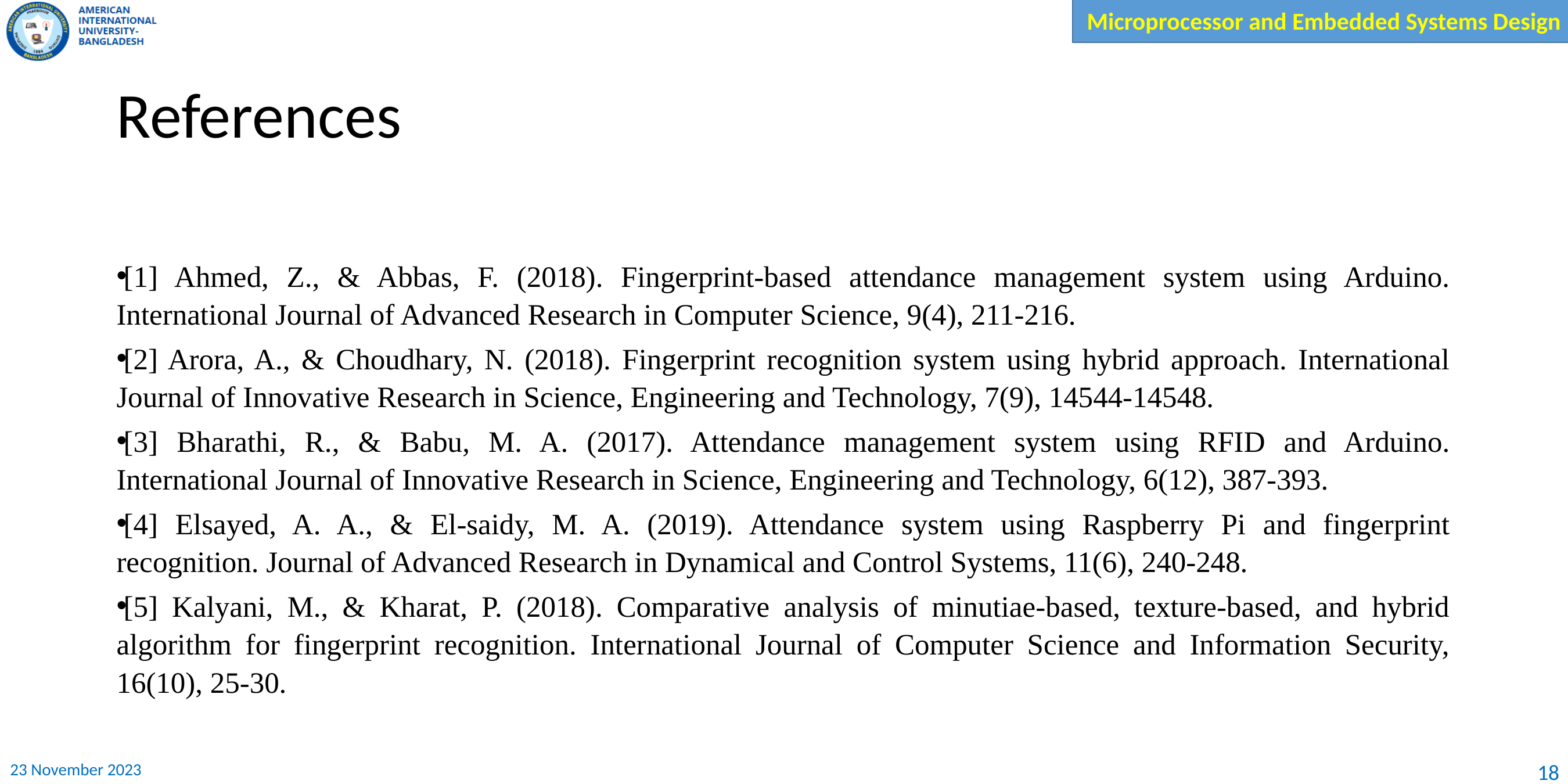

# References

[1] Ahmed, Z., & Abbas, F. (2018). Fingerprint-based attendance management system using Arduino. International Journal of Advanced Research in Computer Science, 9(4), 211-216.
[2] Arora, A., & Choudhary, N. (2018). Fingerprint recognition system using hybrid approach. International Journal of Innovative Research in Science, Engineering and Technology, 7(9), 14544-14548.
[3] Bharathi, R., & Babu, M. A. (2017). Attendance management system using RFID and Arduino. International Journal of Innovative Research in Science, Engineering and Technology, 6(12), 387-393.
[4] Elsayed, A. A., & El-saidy, M. A. (2019). Attendance system using Raspberry Pi and fingerprint recognition. Journal of Advanced Research in Dynamical and Control Systems, 11(6), 240-248.
[5] Kalyani, M., & Kharat, P. (2018). Comparative analysis of minutiae-based, texture-based, and hybrid algorithm for fingerprint recognition. International Journal of Computer Science and Information Security, 16(10), 25-30.

23 November 2023
18